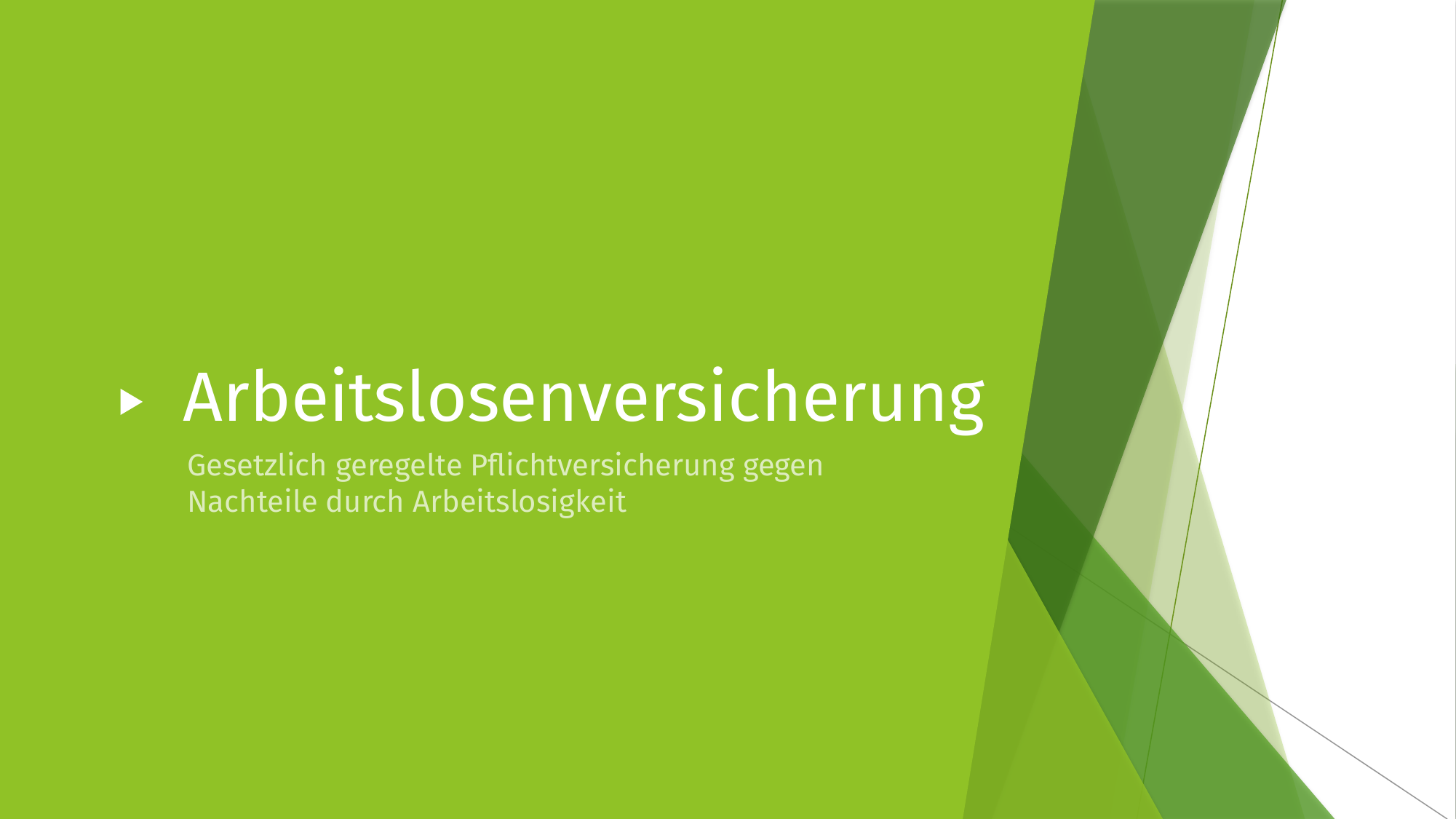

# Arbeitslosenversicherung

Gesetzlich geregelte Pflichtversicherung gegen Nachteile durch Arbeitslosigkeit